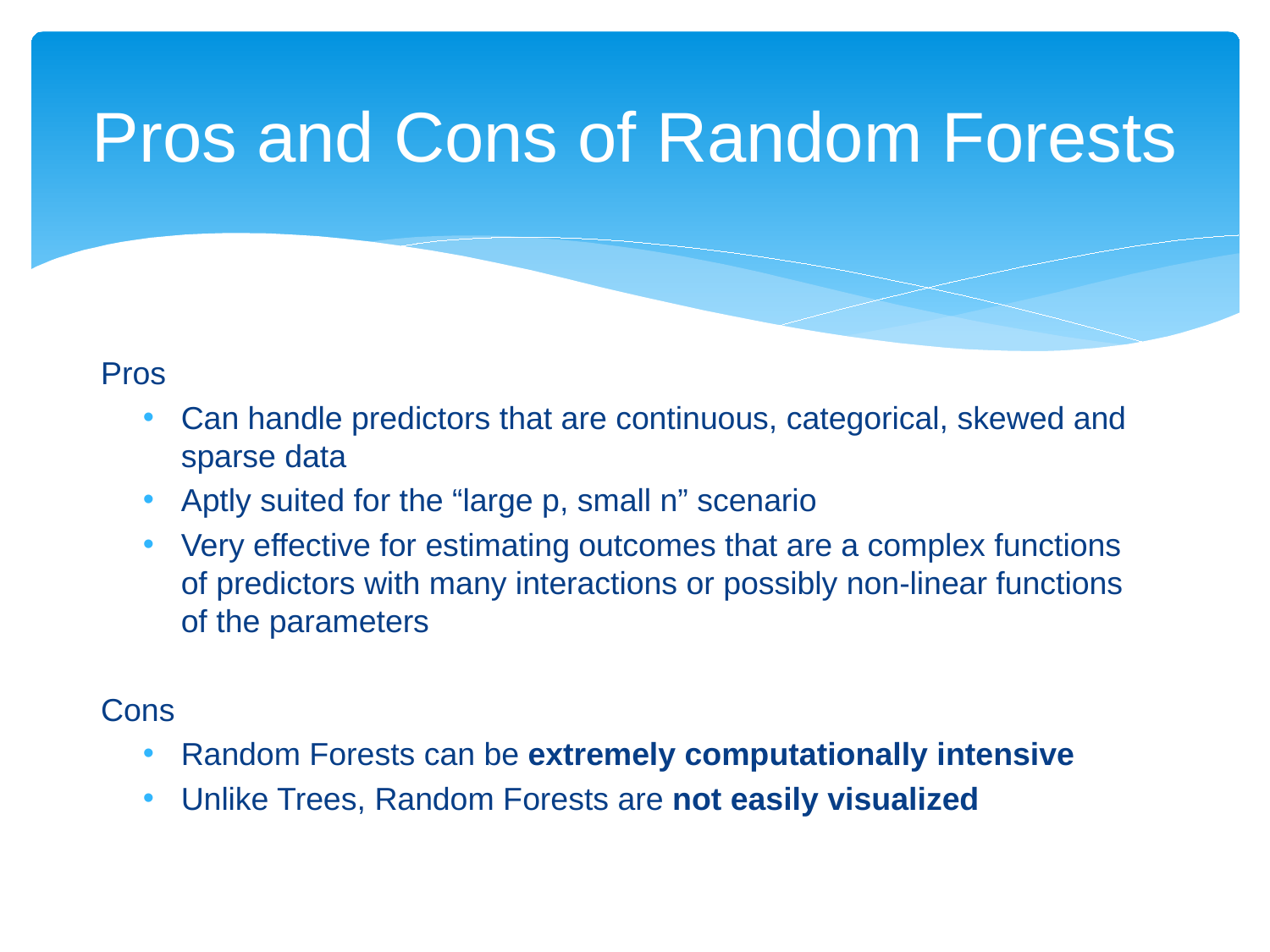

# Pros and Cons of Random Forests
Pros
Can handle predictors that are continuous, categorical, skewed and sparse data
Aptly suited for the “large p, small n” scenario
Very effective for estimating outcomes that are a complex functions of predictors with many interactions or possibly non-linear functions of the parameters

Cons
Random Forests can be extremely computationally intensive
Unlike Trees, Random Forests are not easily visualized